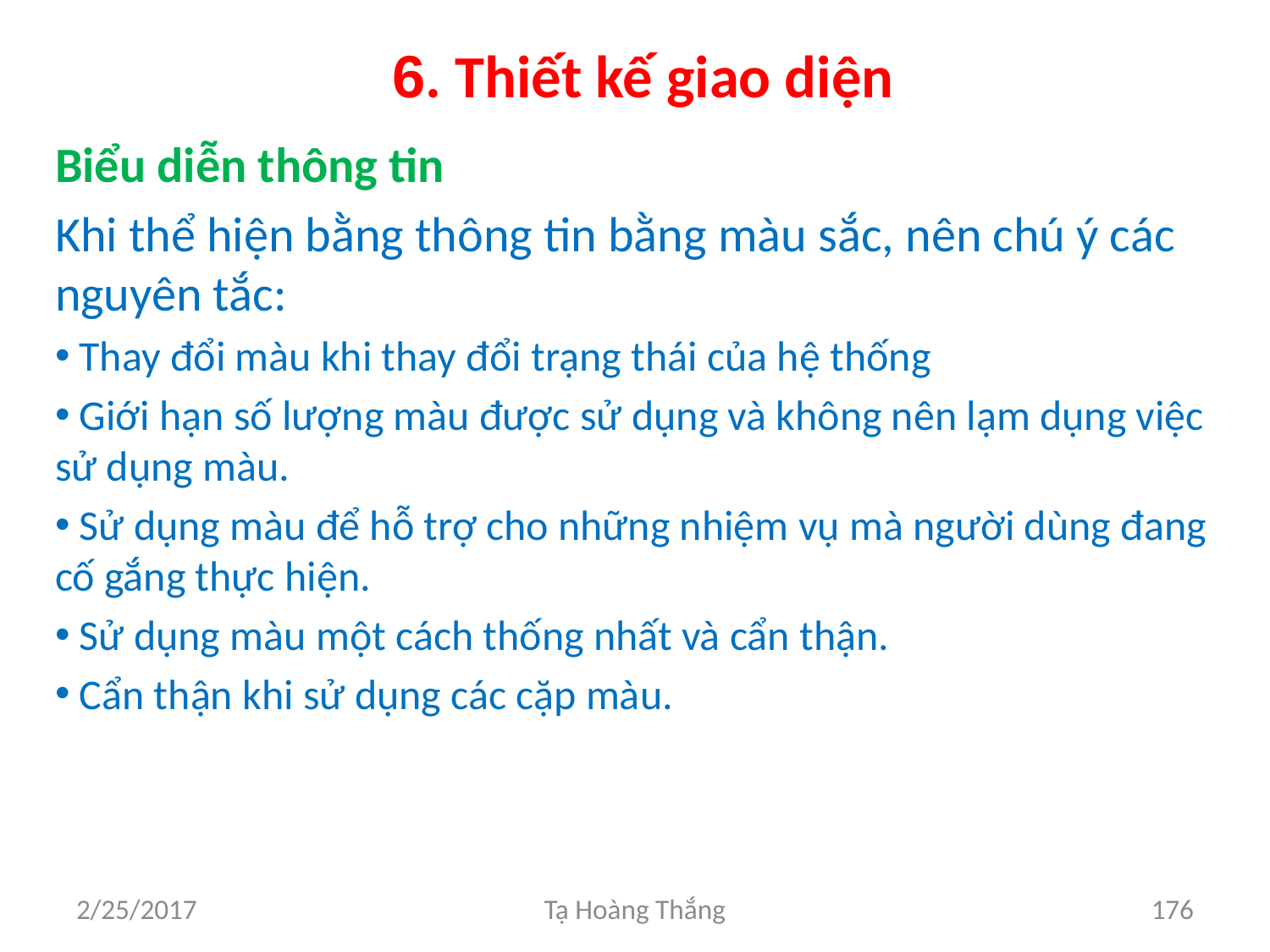

# 6. Thiết kế giao diện
Biểu diễn thông tin
Khi thể hiện bằng thông tin bằng màu sắc, nên chú ý các nguyên tắc:
 Thay đổi màu khi thay đổi trạng thái của hệ thống
 Giới hạn số lượng màu được sử dụng và không nên lạm dụng việc sử dụng màu.
 Sử dụng màu để hỗ trợ cho những nhiệm vụ mà người dùng đang cố gắng thực hiện.
 Sử dụng màu một cách thống nhất và cẩn thận.
 Cẩn thận khi sử dụng các cặp màu.

2/25/2017
Tạ Hoàng Thắng
176